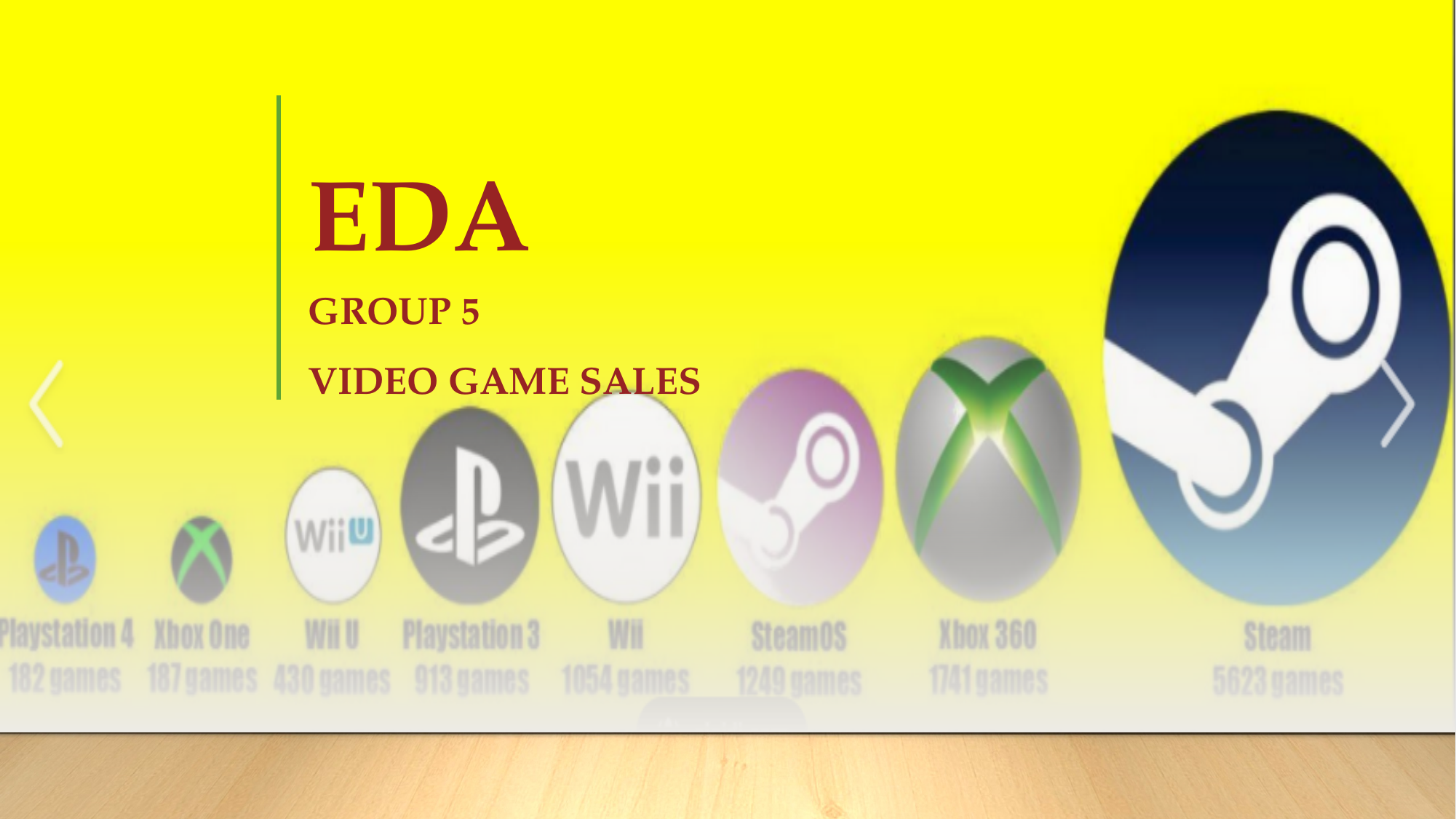

# EDA
GROUP 5
VIDEO GAME SALES